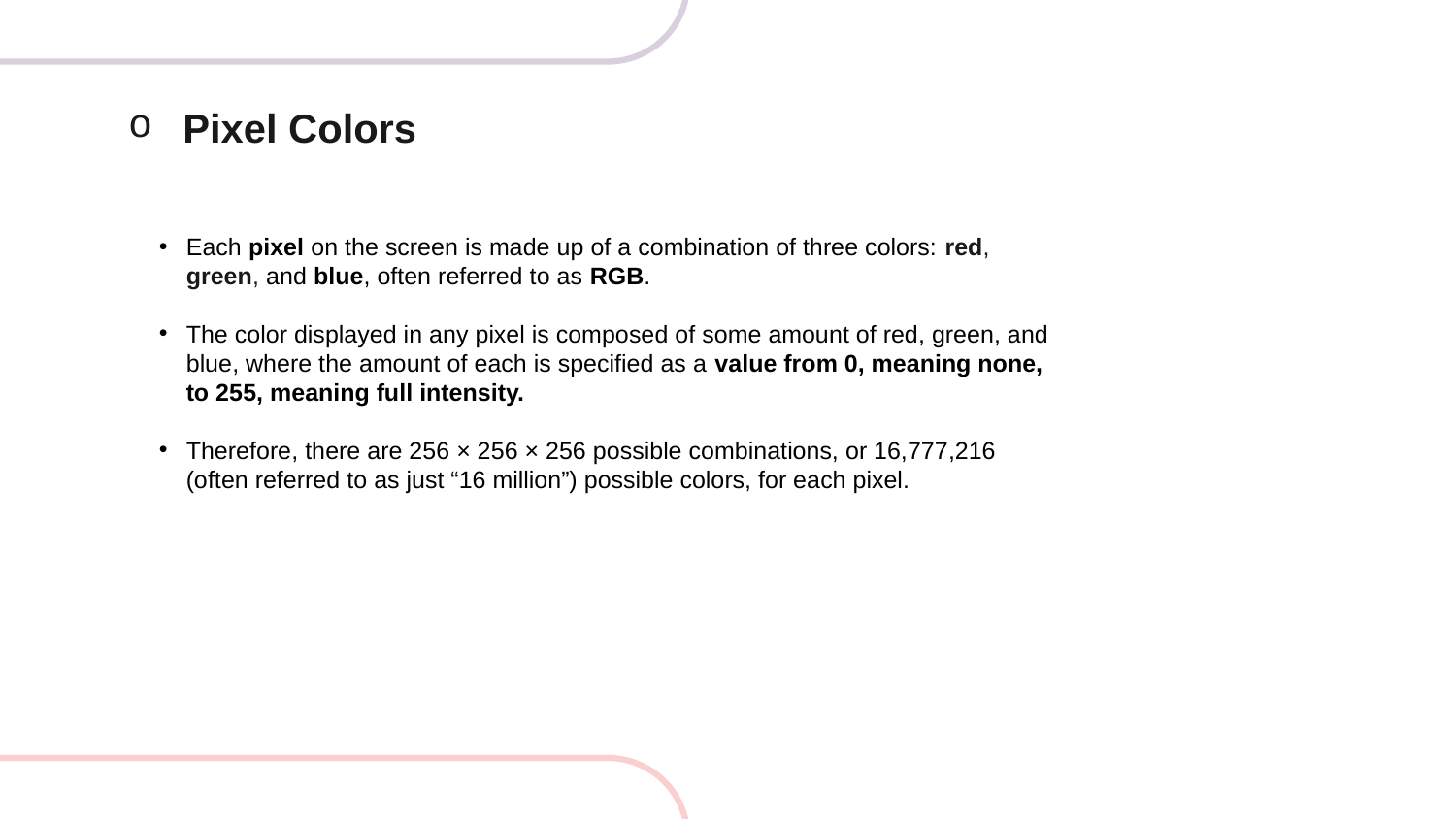

# Pixel Colors
Each pixel on the screen is made up of a combination of three colors: red, green, and blue, often referred to as RGB.

The color displayed in any pixel is composed of some amount of red, green, and blue, where the amount of each is specified as a value from 0, meaning none, to 255, meaning full intensity.

Therefore, there are 256 × 256 × 256 possible combinations, or 16,777,216 (often referred to as just “16 million”) possible colors, for each pixel.